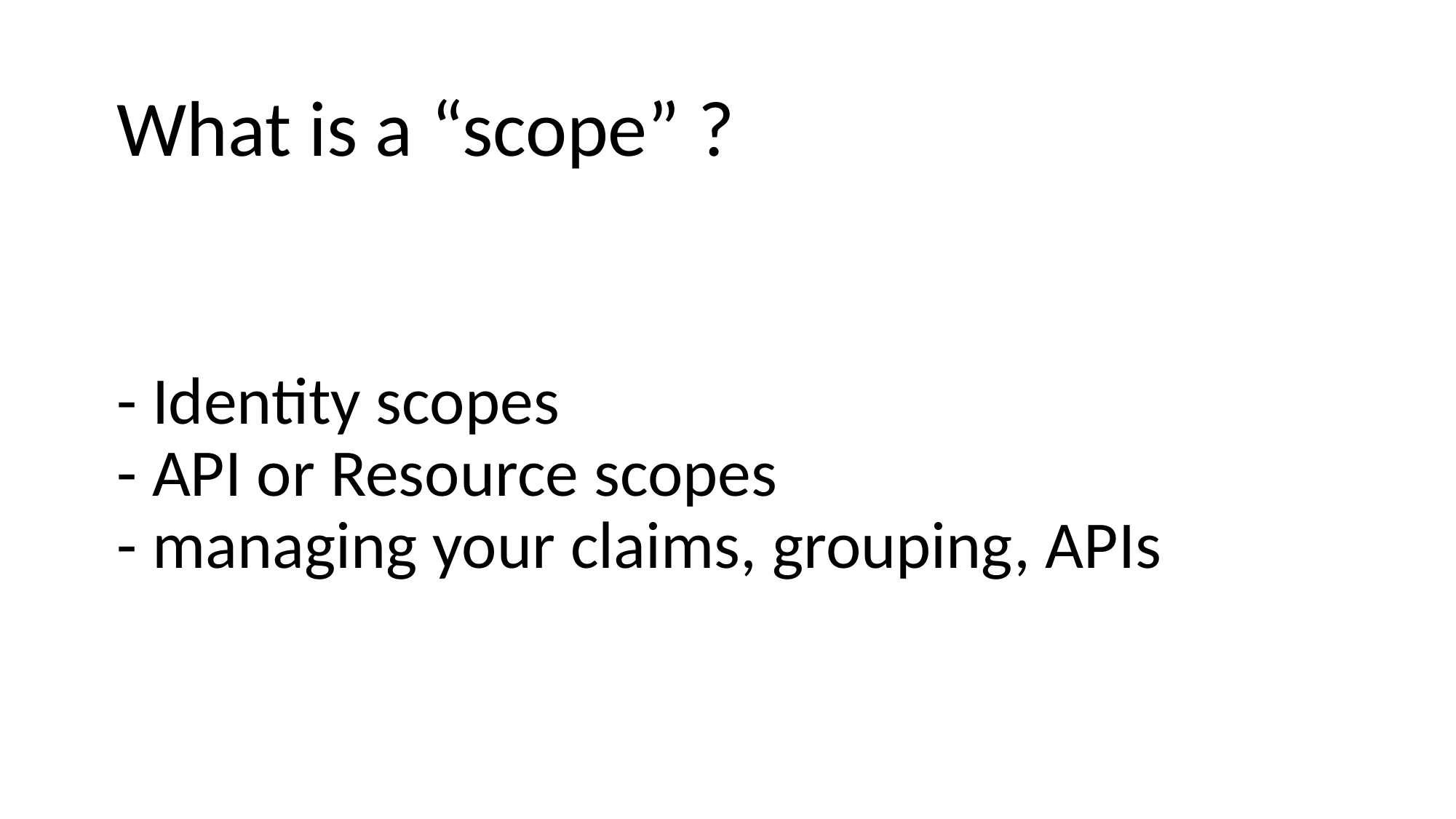

What is a “scope” ?
# - Identity scopes - API or Resource scopes - managing your claims, grouping, APIs